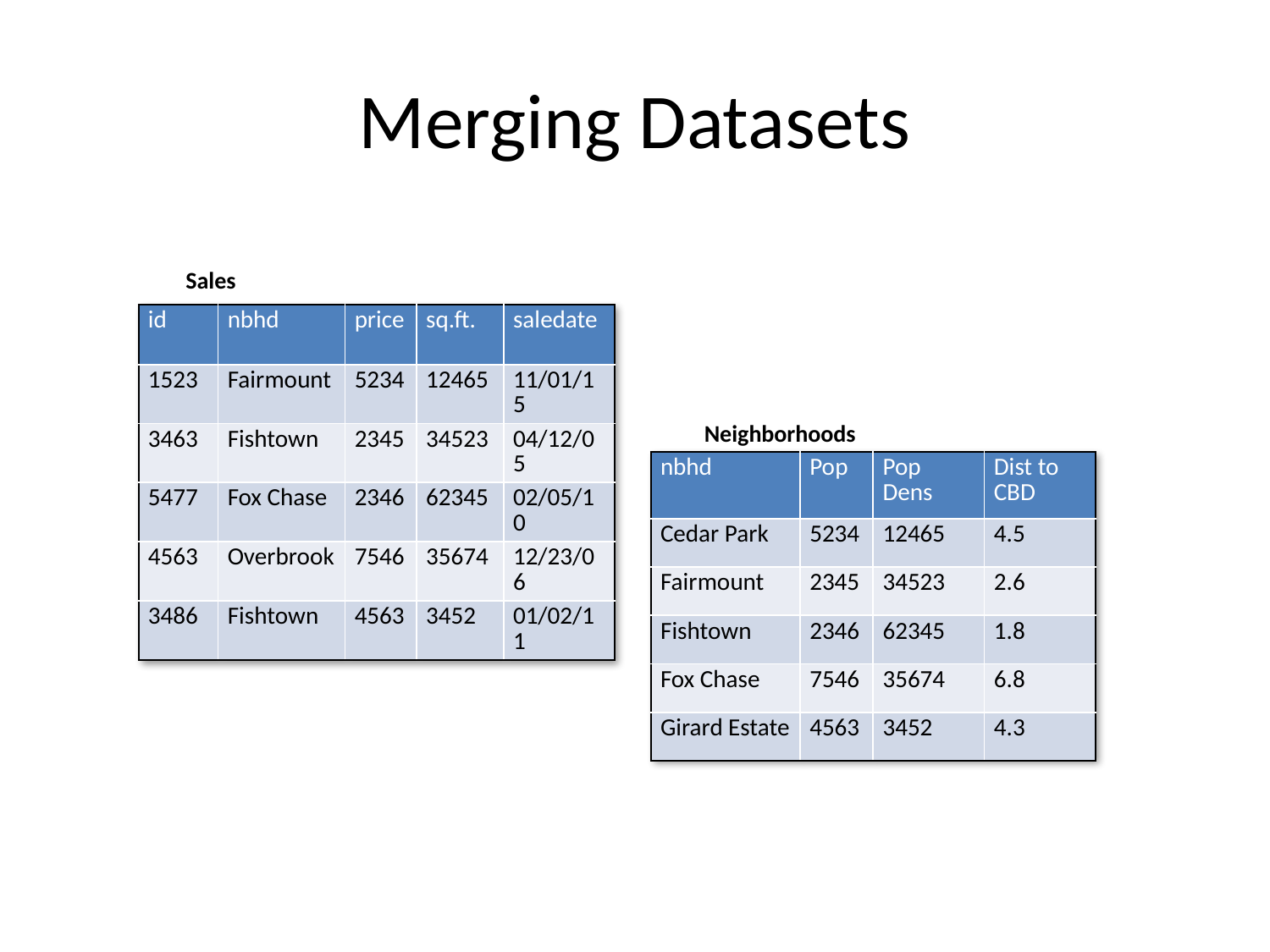

# Merging Datasets
Sales
| id | nbhd | price | sq.ft. | saledate |
| --- | --- | --- | --- | --- |
| 1523 | Fairmount | 5234 | 12465 | 11/01/15 |
| 3463 | Fishtown | 2345 | 34523 | 04/12/05 |
| 5477 | Fox Chase | 2346 | 62345 | 02/05/10 |
| 4563 | Overbrook | 7546 | 35674 | 12/23/06 |
| 3486 | Fishtown | 4563 | 3452 | 01/02/11 |
Neighborhoods
| nbhd | Pop | Pop Dens | Dist to CBD |
| --- | --- | --- | --- |
| Cedar Park | 5234 | 12465 | 4.5 |
| Fairmount | 2345 | 34523 | 2.6 |
| Fishtown | 2346 | 62345 | 1.8 |
| Fox Chase | 7546 | 35674 | 6.8 |
| Girard Estate | 4563 | 3452 | 4.3 |